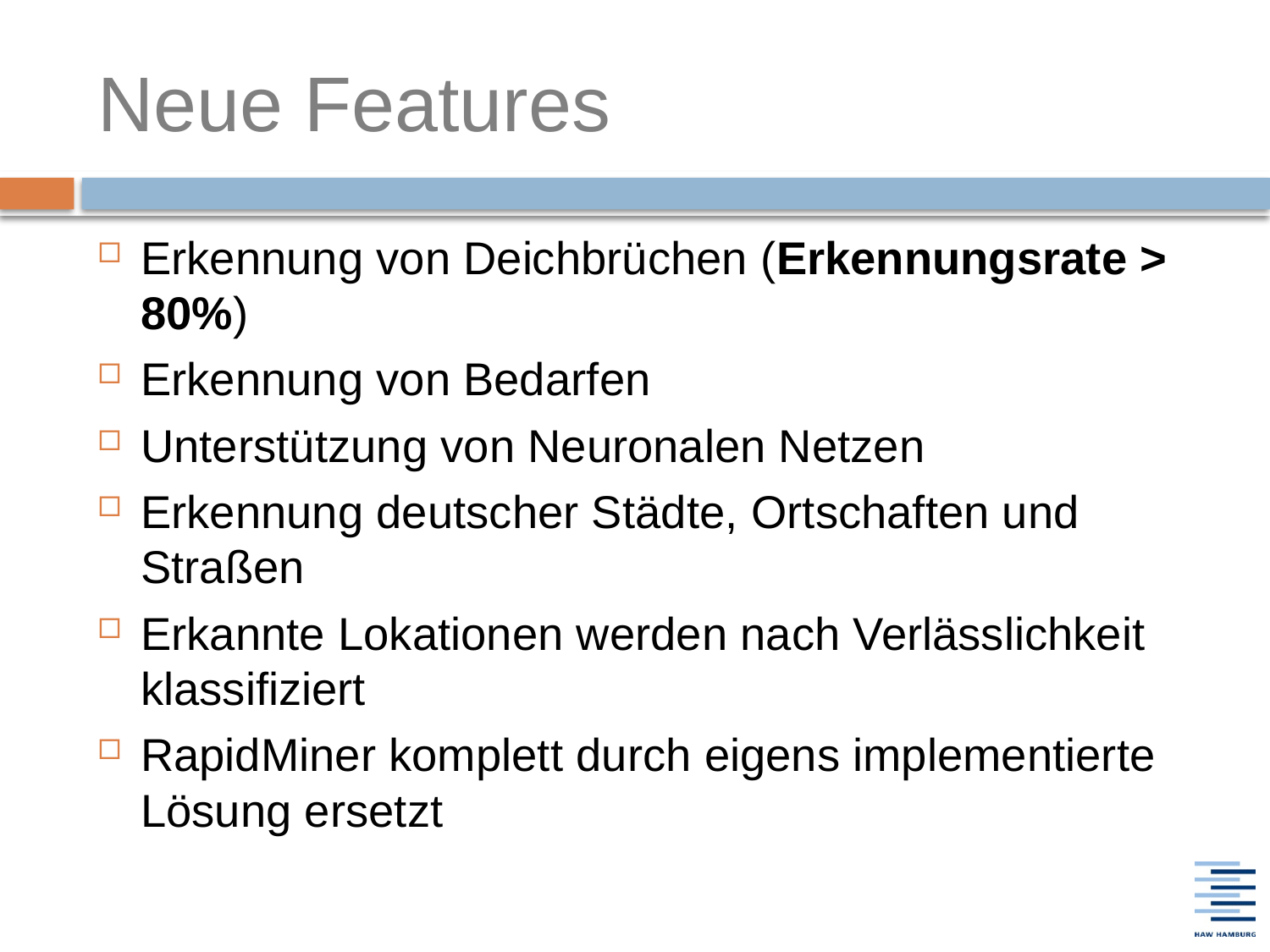

# Neue Features
Erkennung von Deichbrüchen (Erkennungsrate > 80%)
Erkennung von Bedarfen
Unterstützung von Neuronalen Netzen
Erkennung deutscher Städte, Ortschaften und Straßen
Erkannte Lokationen werden nach Verlässlichkeit klassifiziert
RapidMiner komplett durch eigens implementierte Lösung ersetzt